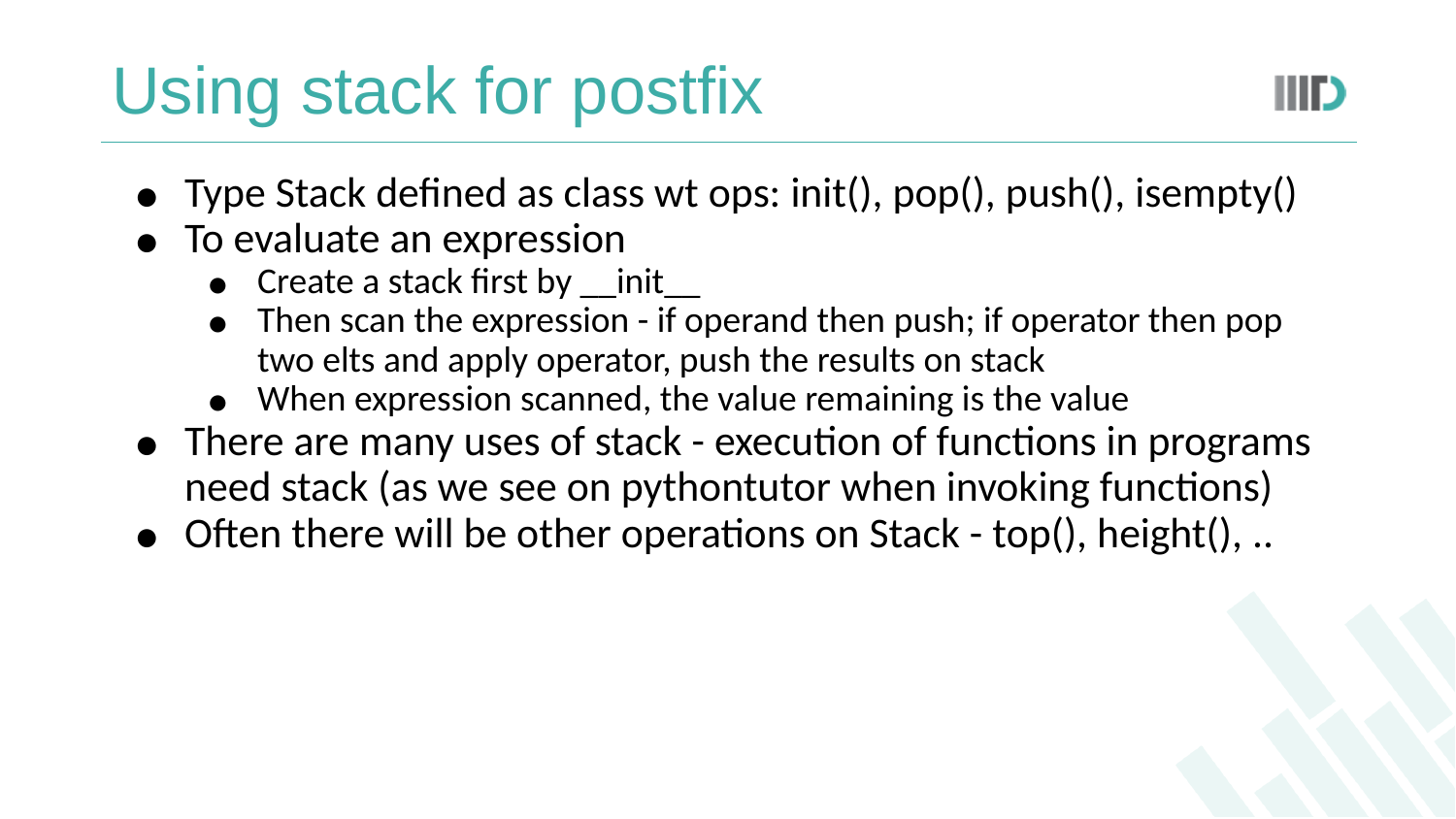

# Using stack for postfix
Type Stack defined as class wt ops: init(), pop(), push(), isempty()
To evaluate an expression
Create a stack first by __init__
Then scan the expression - if operand then push; if operator then pop two elts and apply operator, push the results on stack
When expression scanned, the value remaining is the value
There are many uses of stack - execution of functions in programs need stack (as we see on pythontutor when invoking functions)
Often there will be other operations on Stack - top(), height(), ..